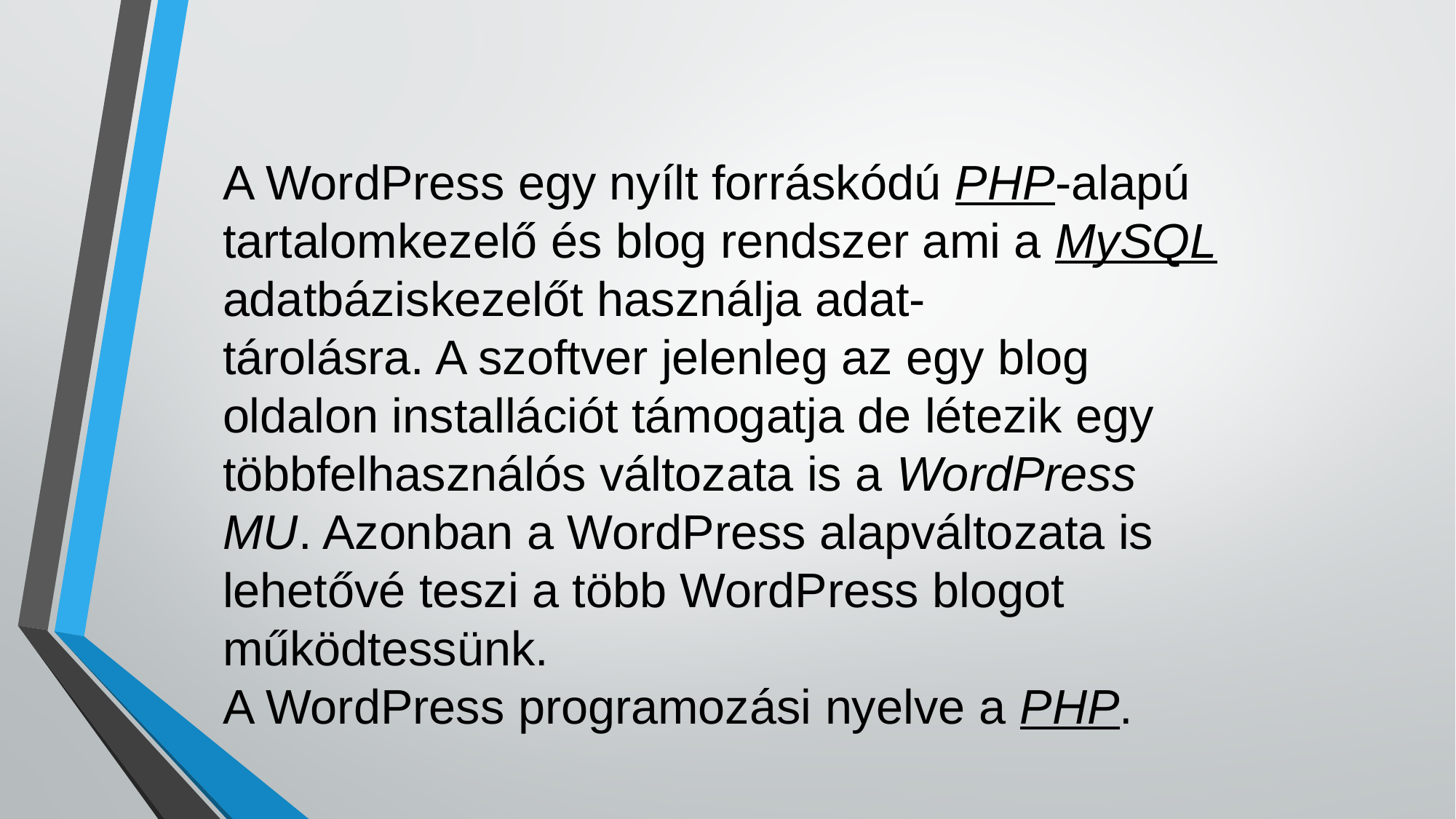

A WordPress egy nyílt forráskódú PHP-alapú
tartalomkezelő és blog rendszer ami a MySQL adatbáziskezelőt használja adat-
tárolásra. A szoftver jelenleg az egy blog oldalon installációt támogatja de létezik egy többfelhasználós változata is a WordPress MU. Azonban a WordPress alapváltozata is lehetővé teszi a több WordPress blogot működtessünk.
A WordPress programozási nyelve a PHP.